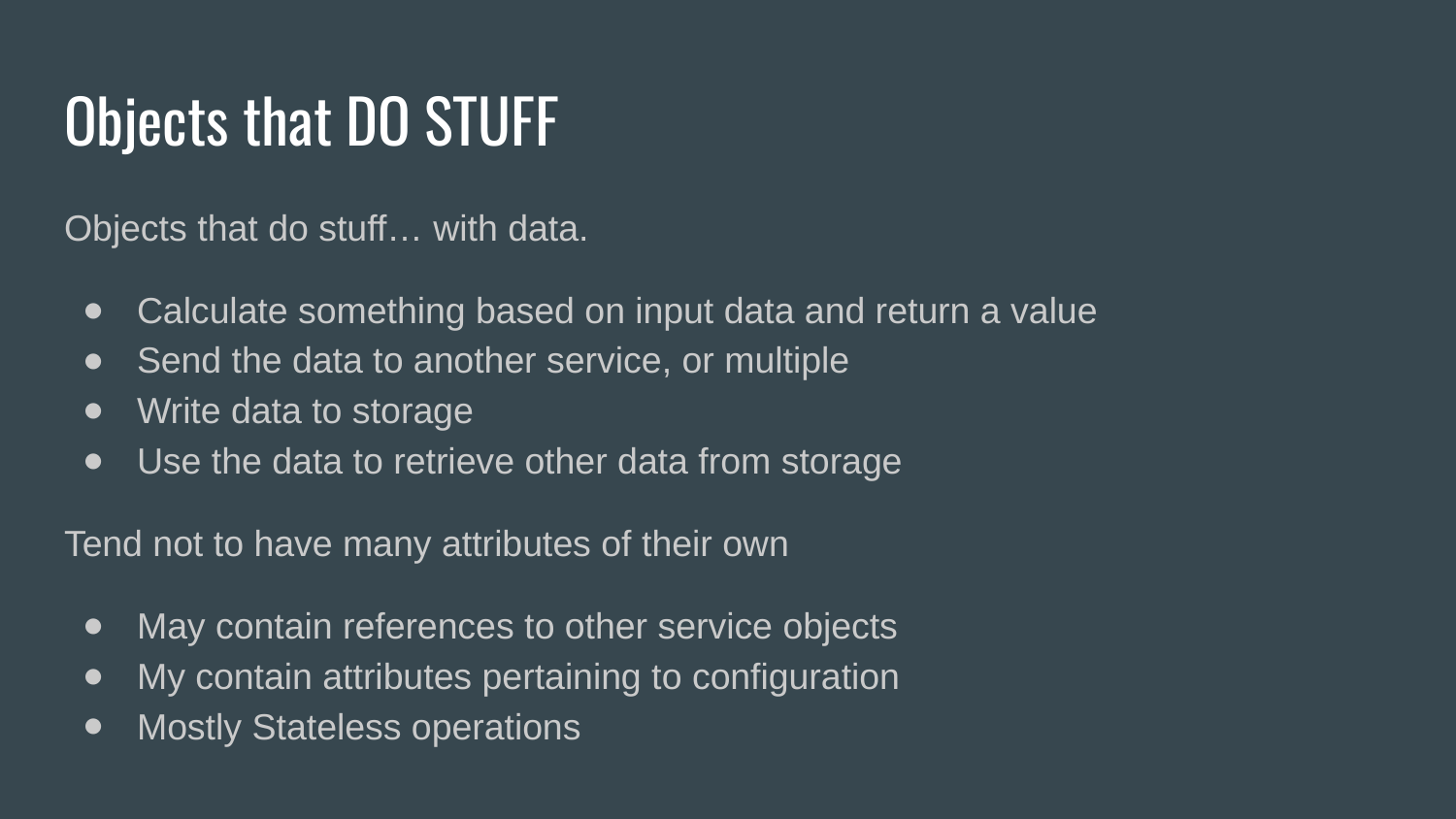

# Objects that DO STUFF
Objects that do stuff… with data.
Calculate something based on input data and return a value
Send the data to another service, or multiple
Write data to storage
Use the data to retrieve other data from storage
Tend not to have many attributes of their own
May contain references to other service objects
My contain attributes pertaining to configuration
Mostly Stateless operations